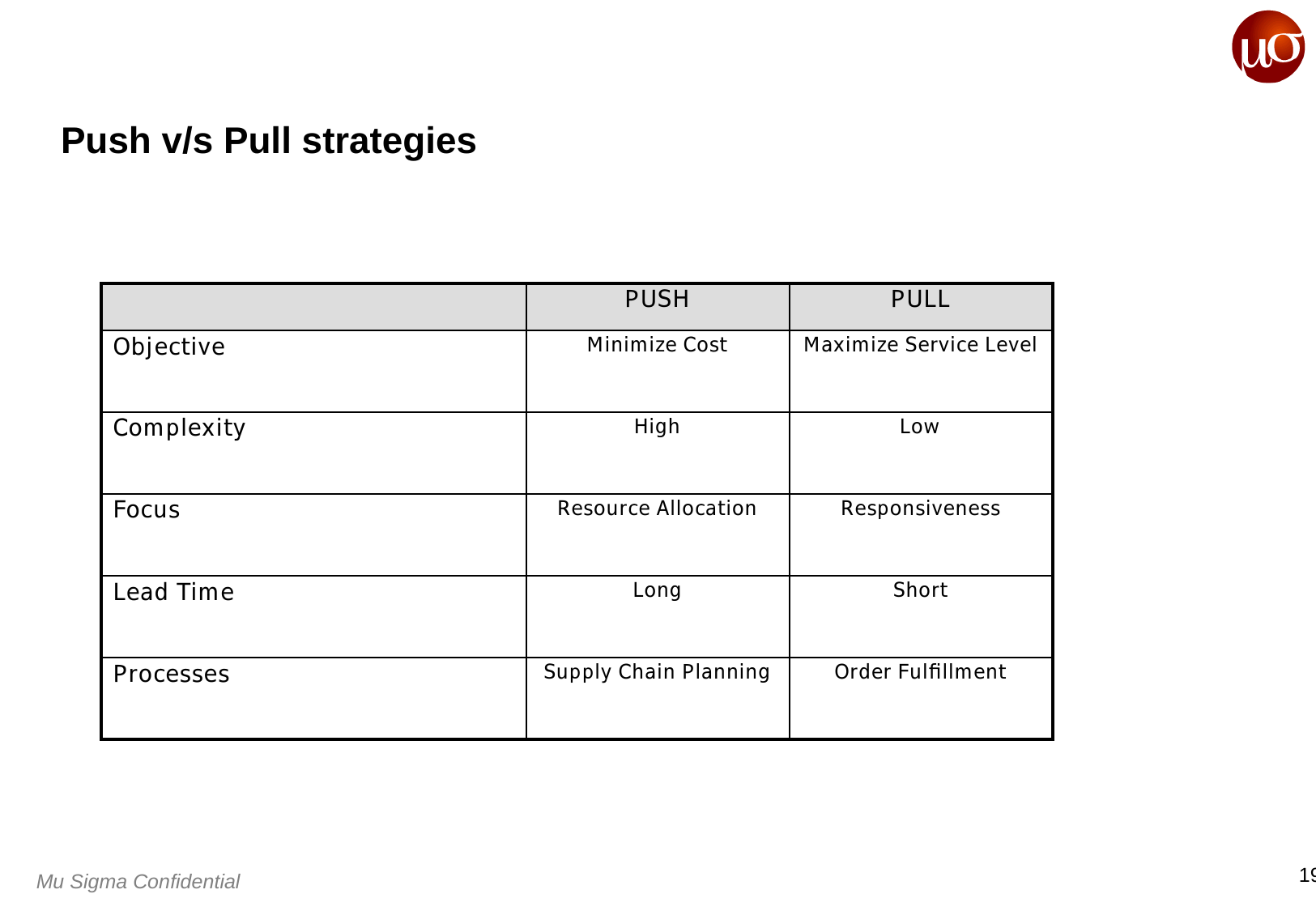

# Push v/s Pull strategies
|  | PUSH | PULL |
| --- | --- | --- |
| Objective | Minimize Cost | Maximize Service Level |
| Complexity | High | Low |
| Focus | Resource Allocation | Responsiveness |
| Lead Time | Long | Short |
| Processes | Supply Chain Planning | Order Fulfillment |